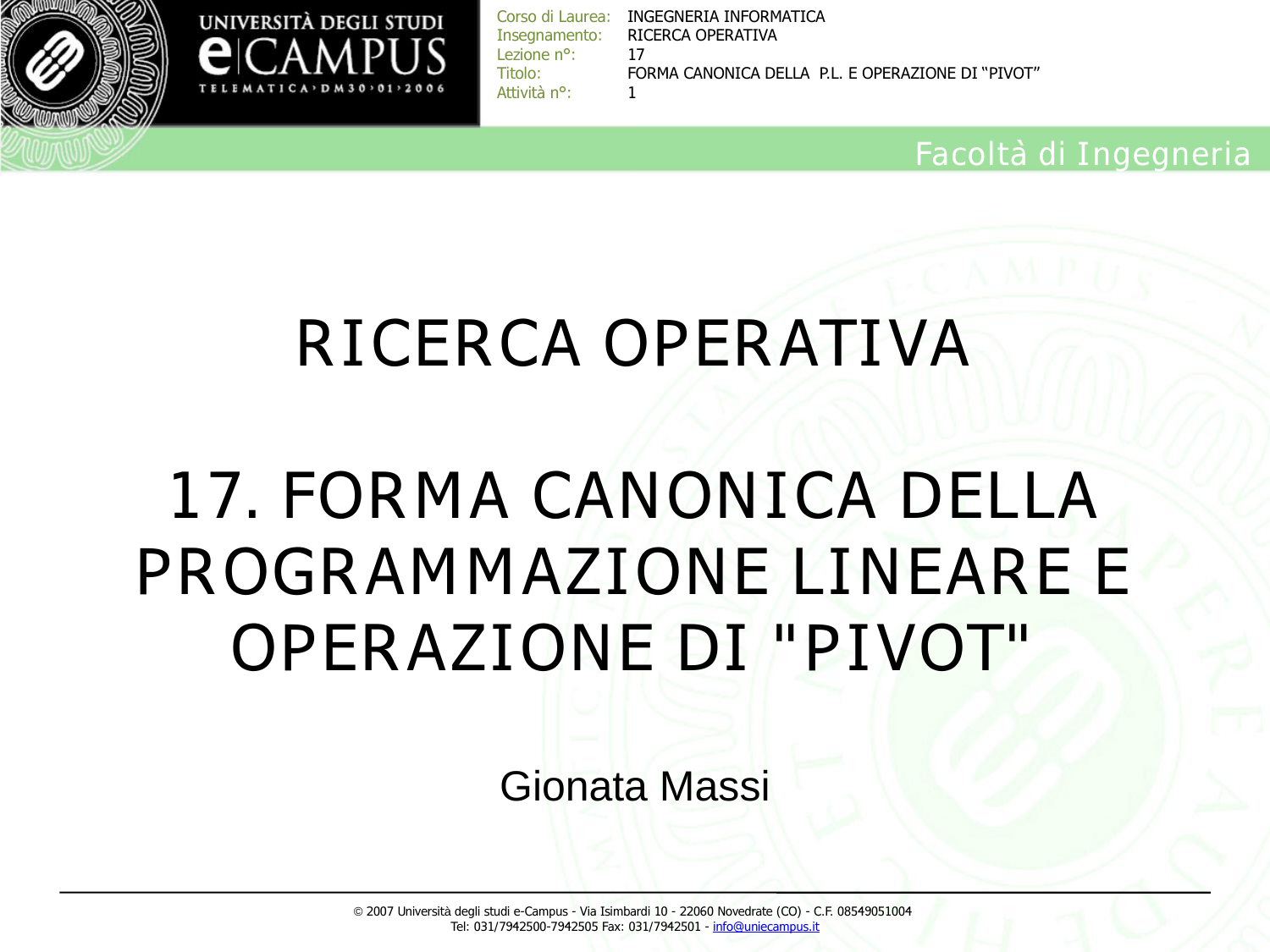

# RICERCA OPERATIVA 17. FORMA CANONICA DELLA PROGRAMMAZIONE LINEARE E OPERAZIONE DI "PIVOT"
Gionata Massi